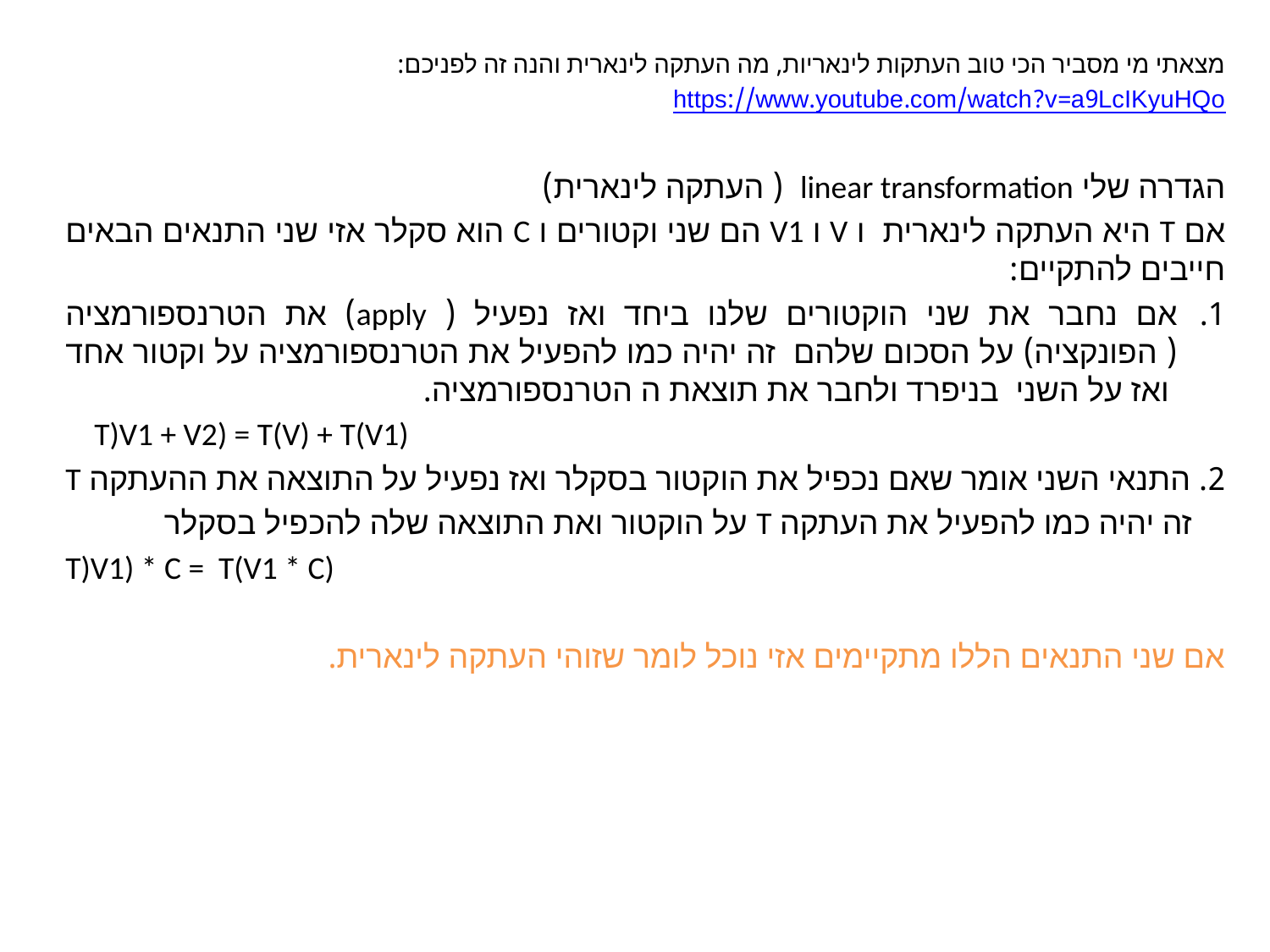

מצאתי מי מסביר הכי טוב העתקות לינאריות, מה העתקה לינארית והנה זה לפניכם:
https://www.youtube.com/watch?v=a9LcIKyuHQo

הגדרה שלי linear transformation  ( העתקה לינארית)
אם T היא העתקה לינארית  ו V ו V1 הם שני וקטורים ו C הוא סקלר אזי שני התנאים הבאים חייבים להתקיים:
אם נחבר את שני הוקטורים שלנו ביחד ואז נפעיל ( apply) את הטרנספורמציה ( הפונקציה) על הסכום שלהם  זה יהיה כמו להפעיל את הטרנספורמציה על וקטור אחד  ואז על השני  בניפרד ולחבר את תוצאת ה הטרנספורמציה.
    T)V1 + V2) = T(V) + T(V1)
2. התנאי השני אומר שאם נכפיל את הוקטור בסקלר ואז נפעיל על התוצאה את ההעתקה T
    זה יהיה כמו להפעיל את העתקה T על הוקטור ואת התוצאה שלה להכפיל בסקלר
T)V1) * C =  T(V1 * C)

	אם שני התנאים הללו מתקיימים אזי נוכל לומר שזוהי העתקה לינארית.